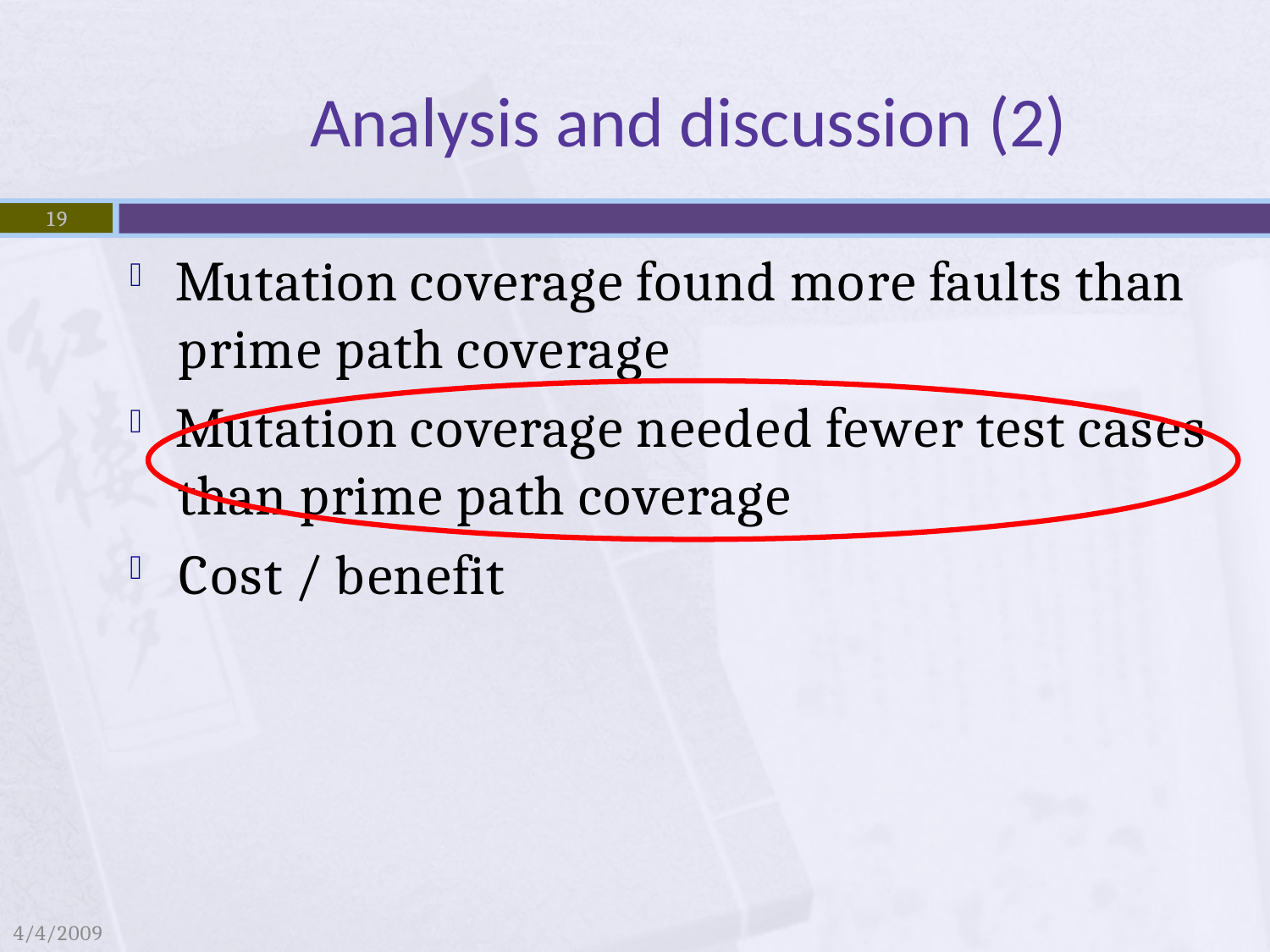

# Analysis and discussion (2)
19
19
Mutation coverage found more faults than prime path coverage
Mutation coverage needed fewer test cases than prime path coverage
Cost / benefit

4/4/2009